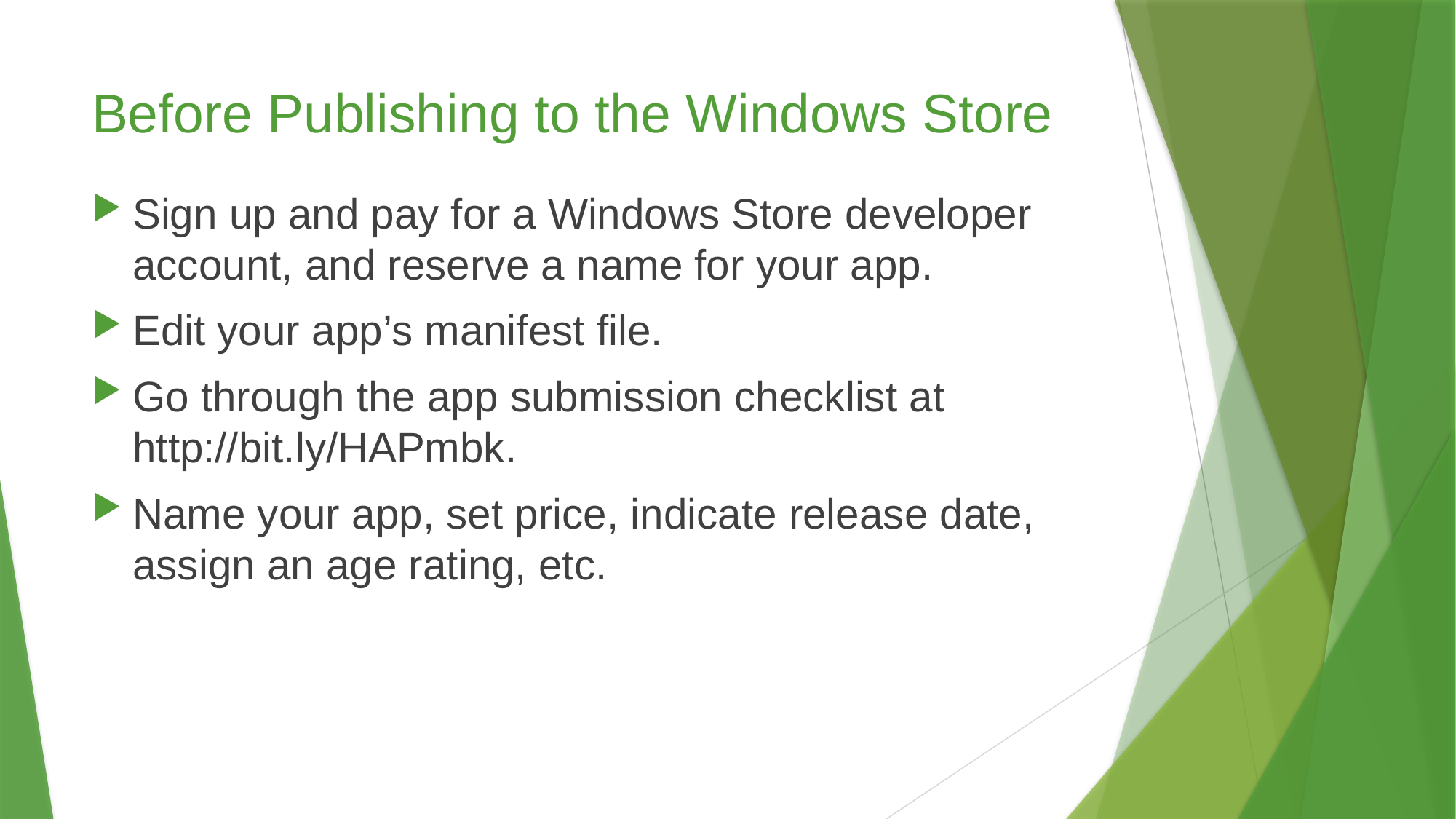

# Before Publishing to the Windows Store
Sign up and pay for a Windows Store developer account, and reserve a name for your app.
Edit your app’s manifest file.
Go through the app submission checklist at http://bit.ly/HAPmbk.
Name your app, set price, indicate release date, assign an age rating, etc.